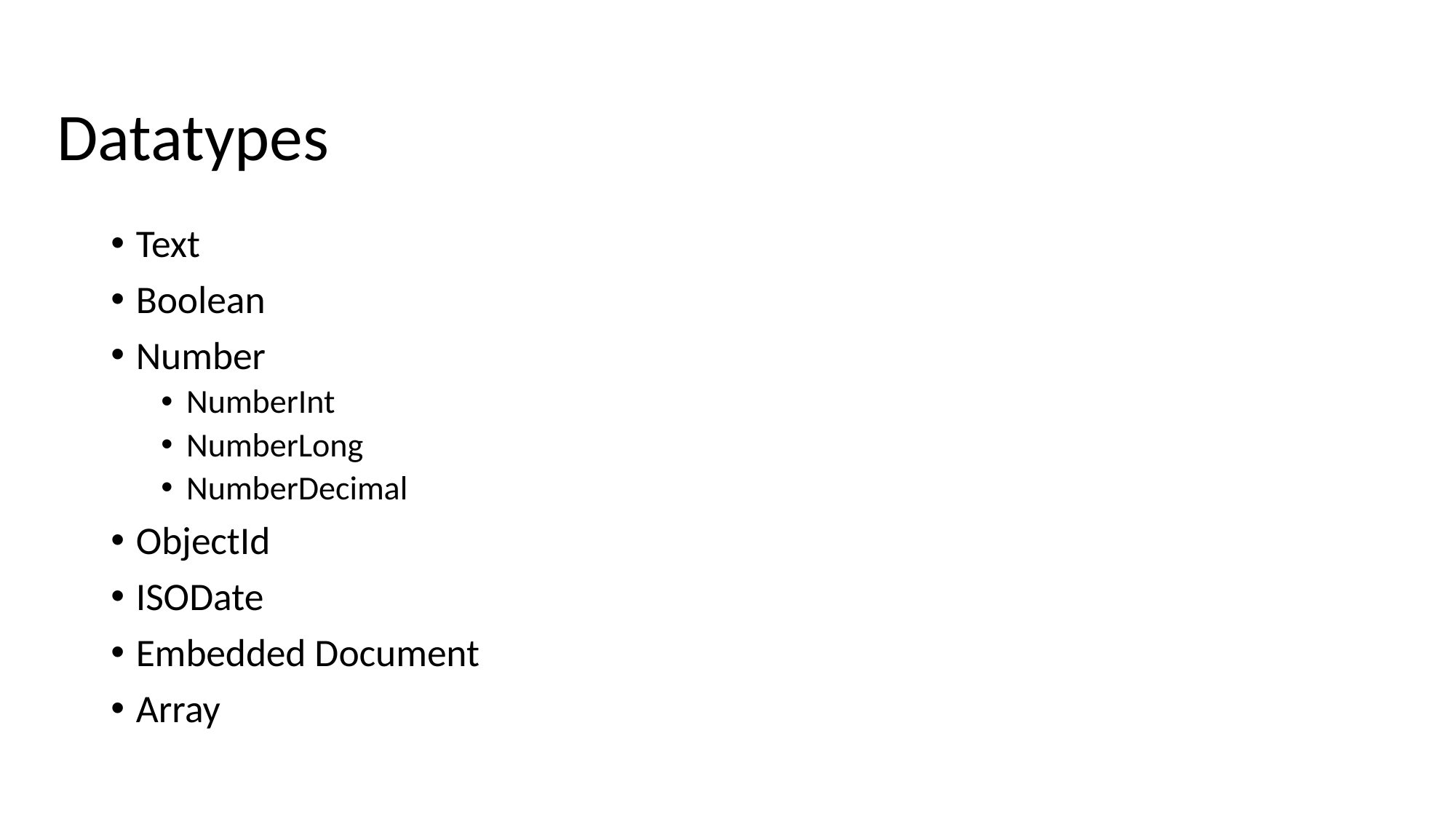

# Datatypes
Text
Boolean
Number
NumberInt
NumberLong
NumberDecimal
ObjectId
ISODate
Embedded Document
Array